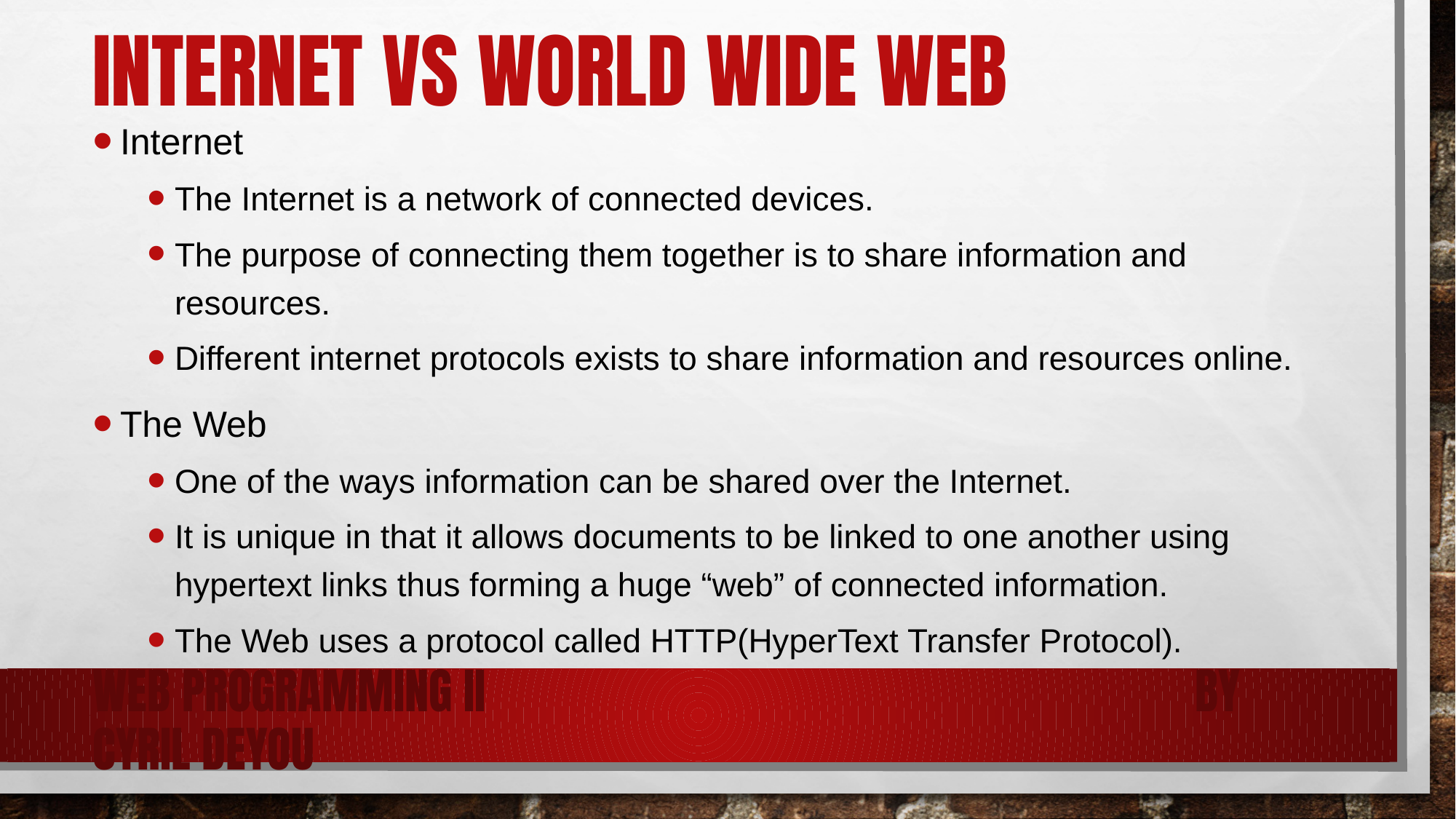

# Internet VS World Wide Web
Internet
The Internet is a network of connected devices.
The purpose of connecting them together is to share information and resources.
Different internet protocols exists to share information and resources online.
The Web
One of the ways information can be shared over the Internet.
It is unique in that it allows documents to be linked to one another using hypertext links thus forming a huge “web” of connected information.
The Web uses a protocol called HTTP(HyperText Transfer Protocol).
Web programming II                                                              by Cyril DEYOU